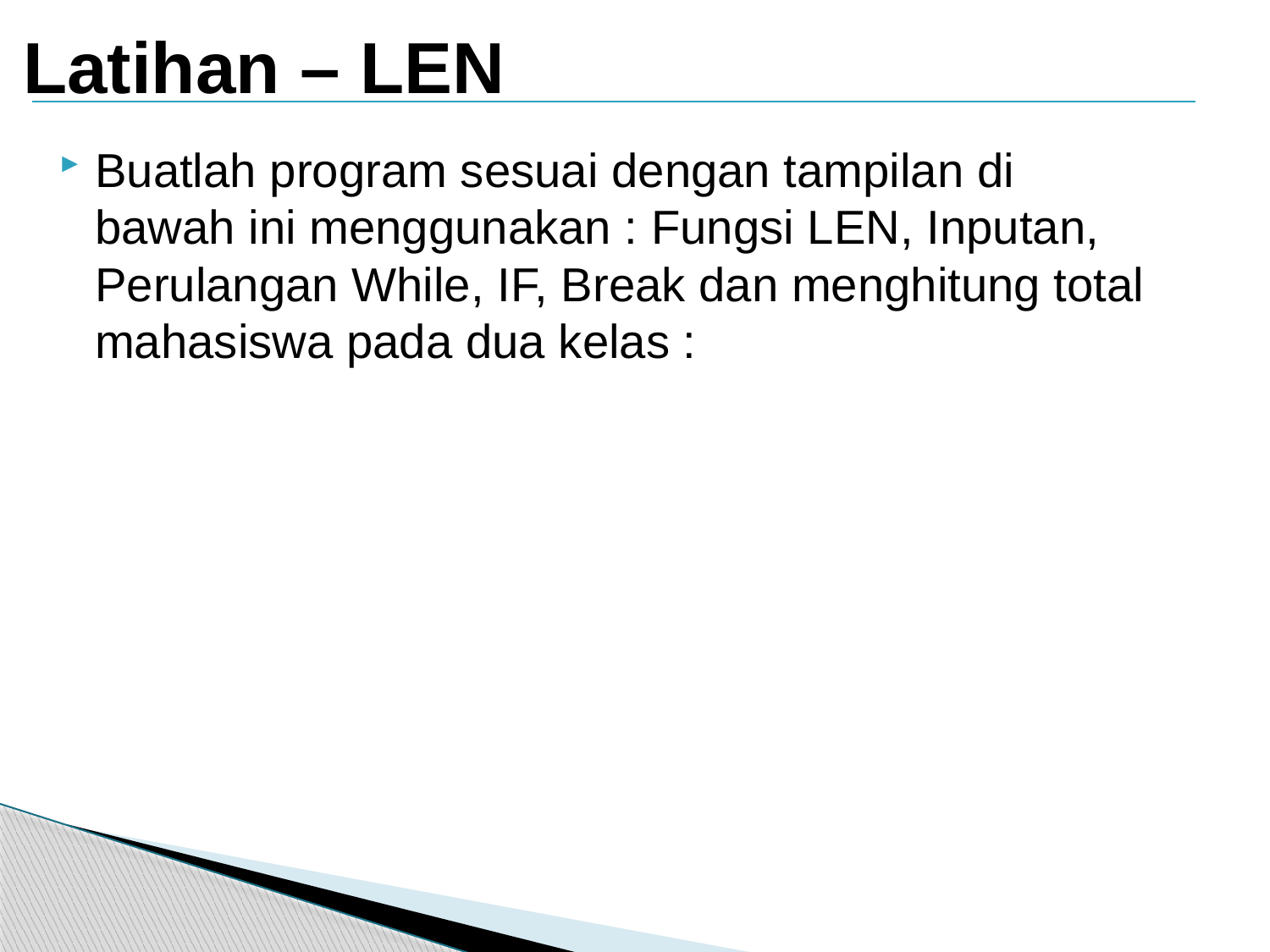

# Latihan – LEN
Buatlah program sesuai dengan tampilan di bawah ini menggunakan : Fungsi LEN, Inputan, Perulangan While, IF, Break dan menghitung total mahasiswa pada dua kelas :